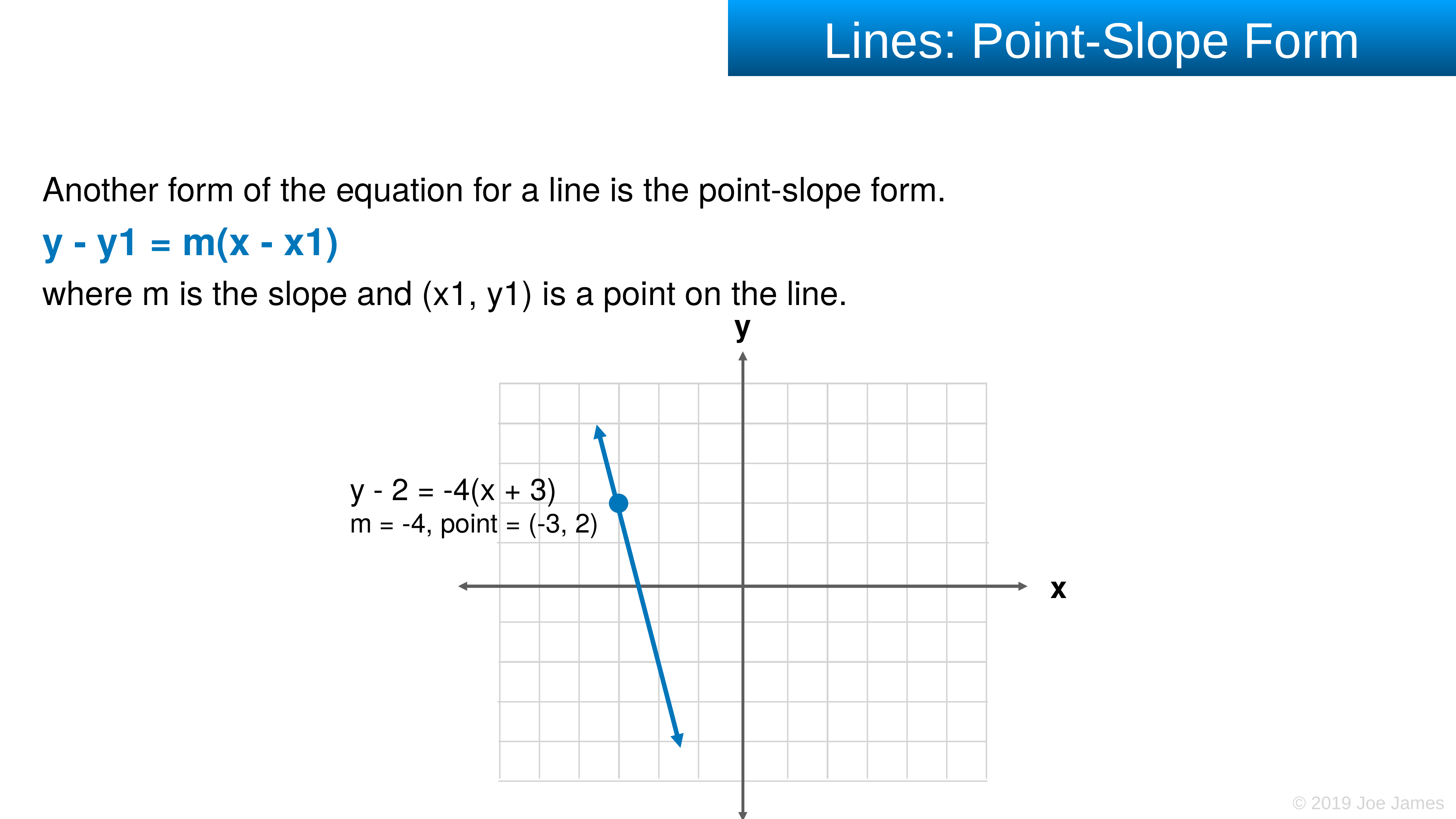

# Lines: Point-Slope Form
Another form of the equation for a line is the point-slope form.
y - y1 = m(x - x1)
where m is the slope and (x1, y1) is a point on the line.
y

y - 2 = -4(x + 3)
m = -4, point = (-3, 2)

x